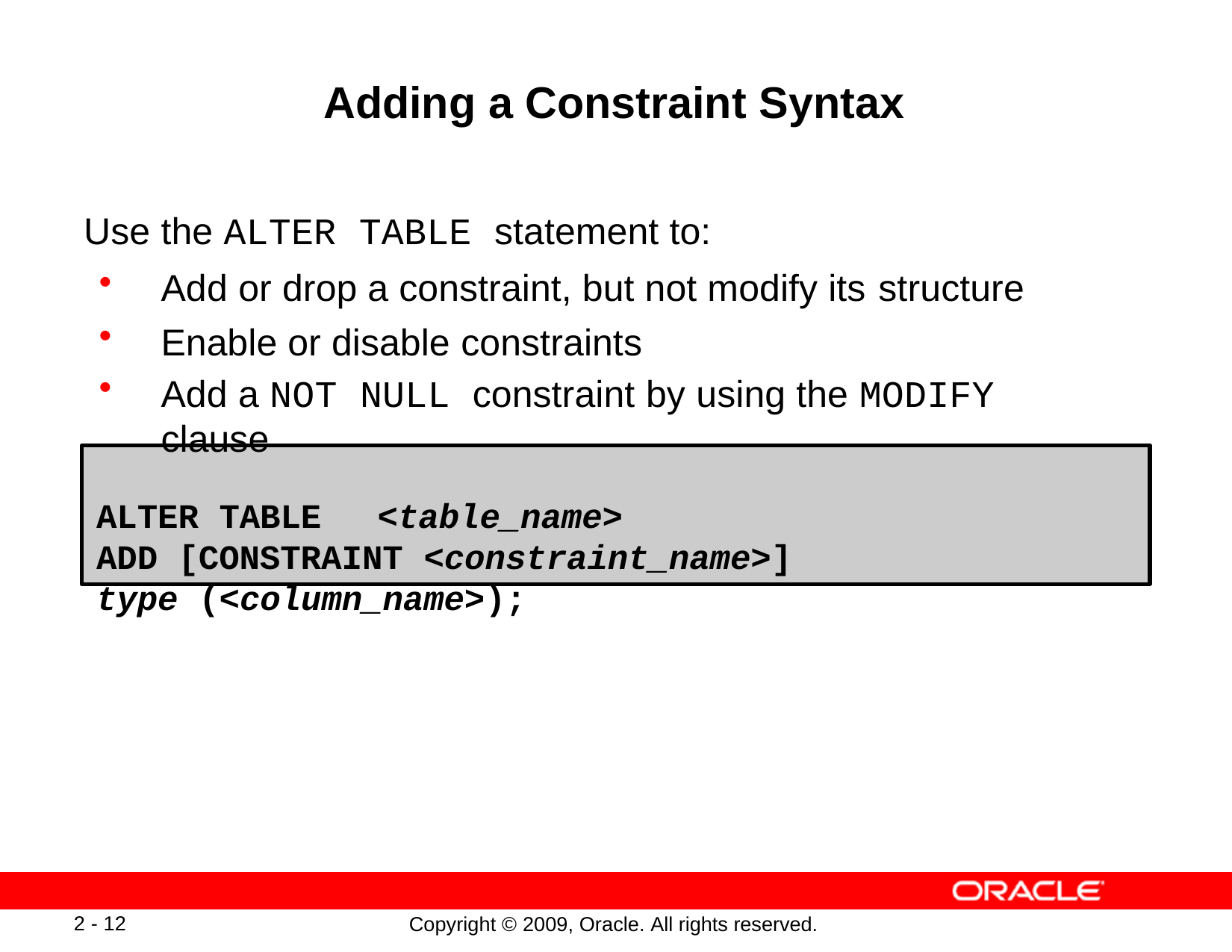

# Adding a Constraint Syntax
Use the ALTER TABLE statement to:
Add or drop a constraint, but not modify its structure
Enable or disable constraints
Add a NOT NULL constraint by using the MODIFY clause
ALTER TABLE	<table_name>
ADD [CONSTRAINT <constraint_name>]
type (<column_name>);

2 - 12
Copyright © 2009, Oracle. All rights reserved.